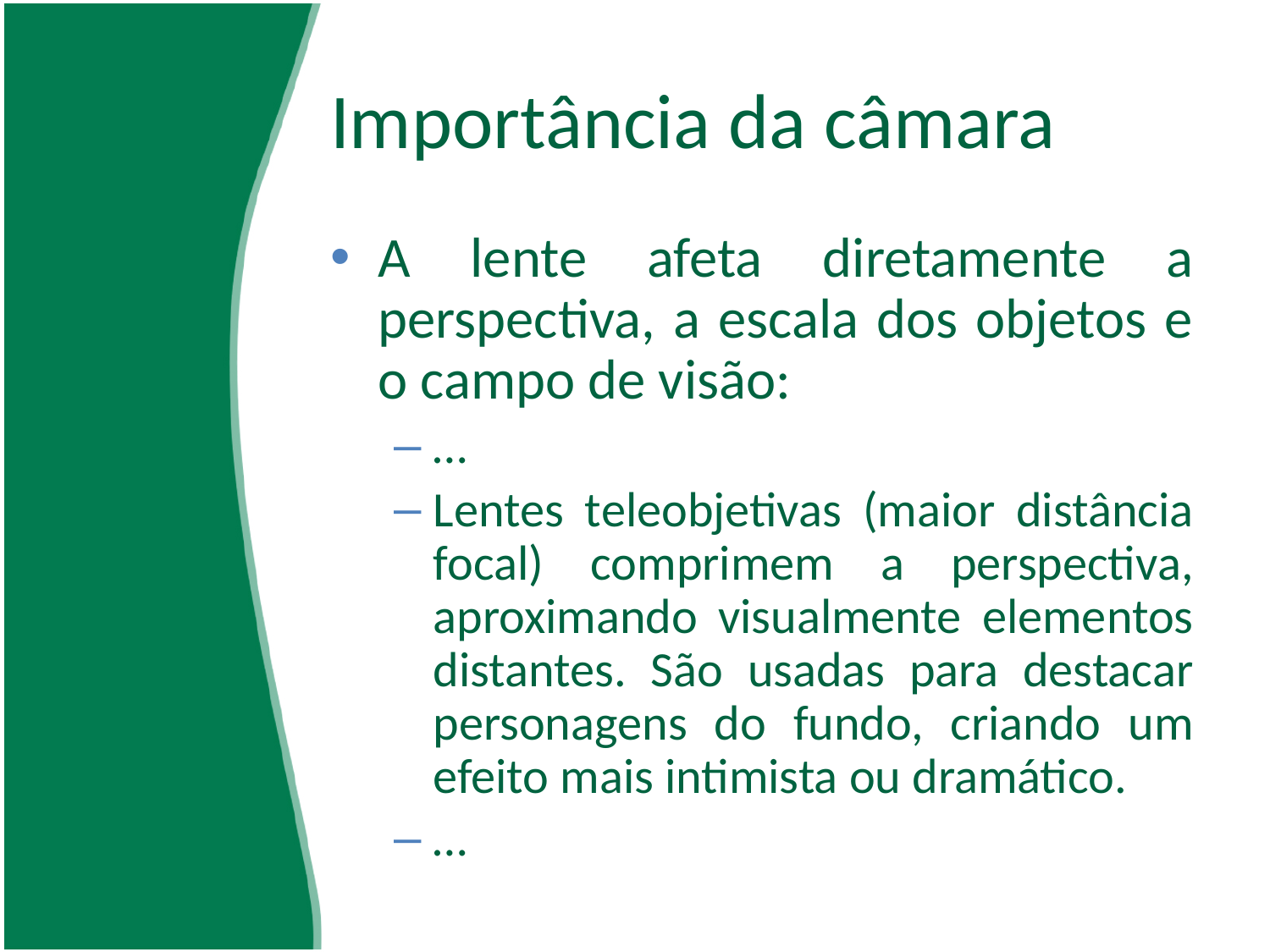

# Importância da câmara
A lente afeta diretamente a perspectiva, a escala dos objetos e o campo de visão:
…
Lentes teleobjetivas (maior distância focal) comprimem a perspectiva, aproximando visualmente elementos distantes. São usadas para destacar personagens do fundo, criando um efeito mais intimista ou dramático.
…